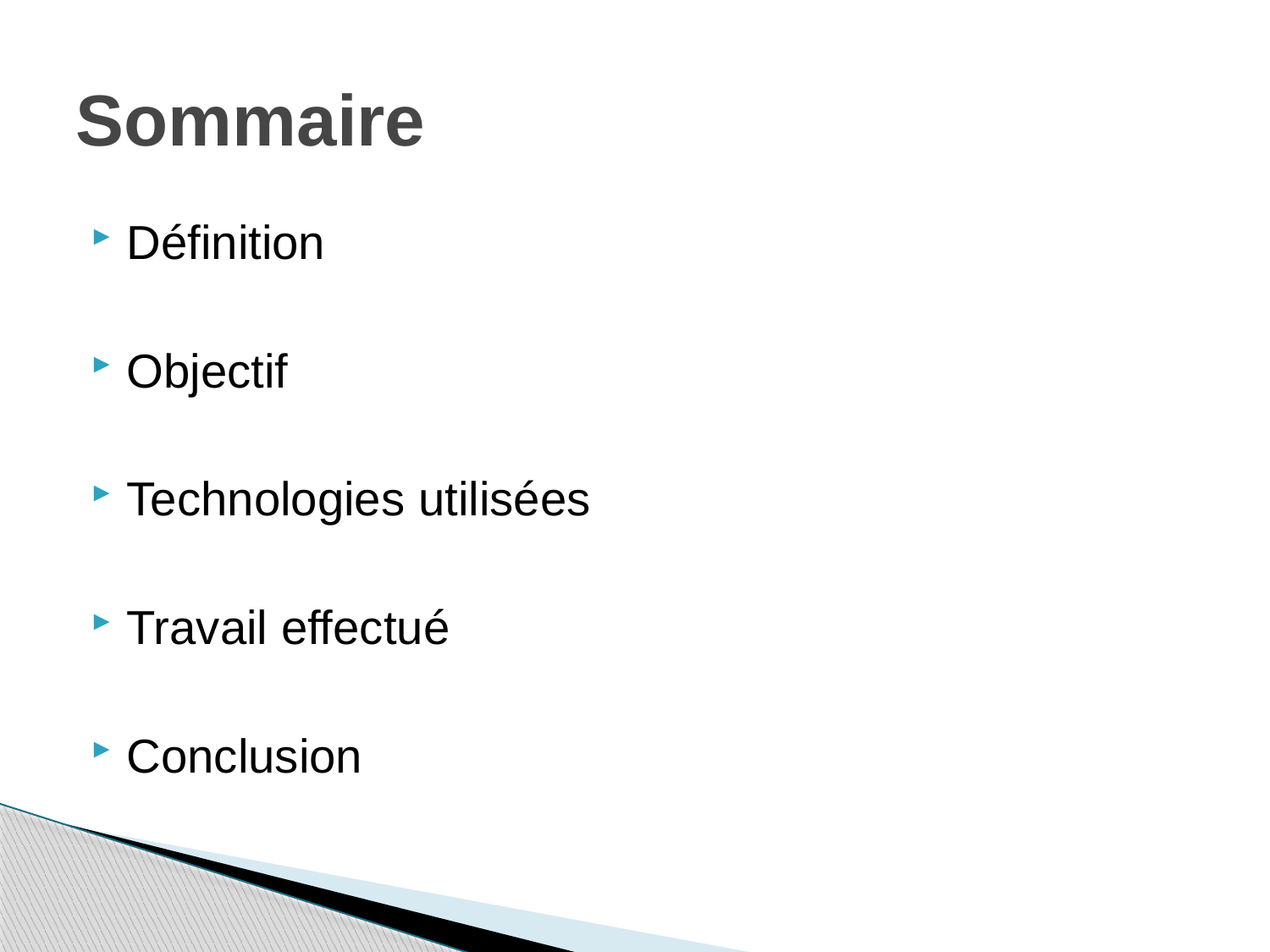

# Sommaire
Définition

Objectif

Technologies utilisées

Travail effectué

Conclusion